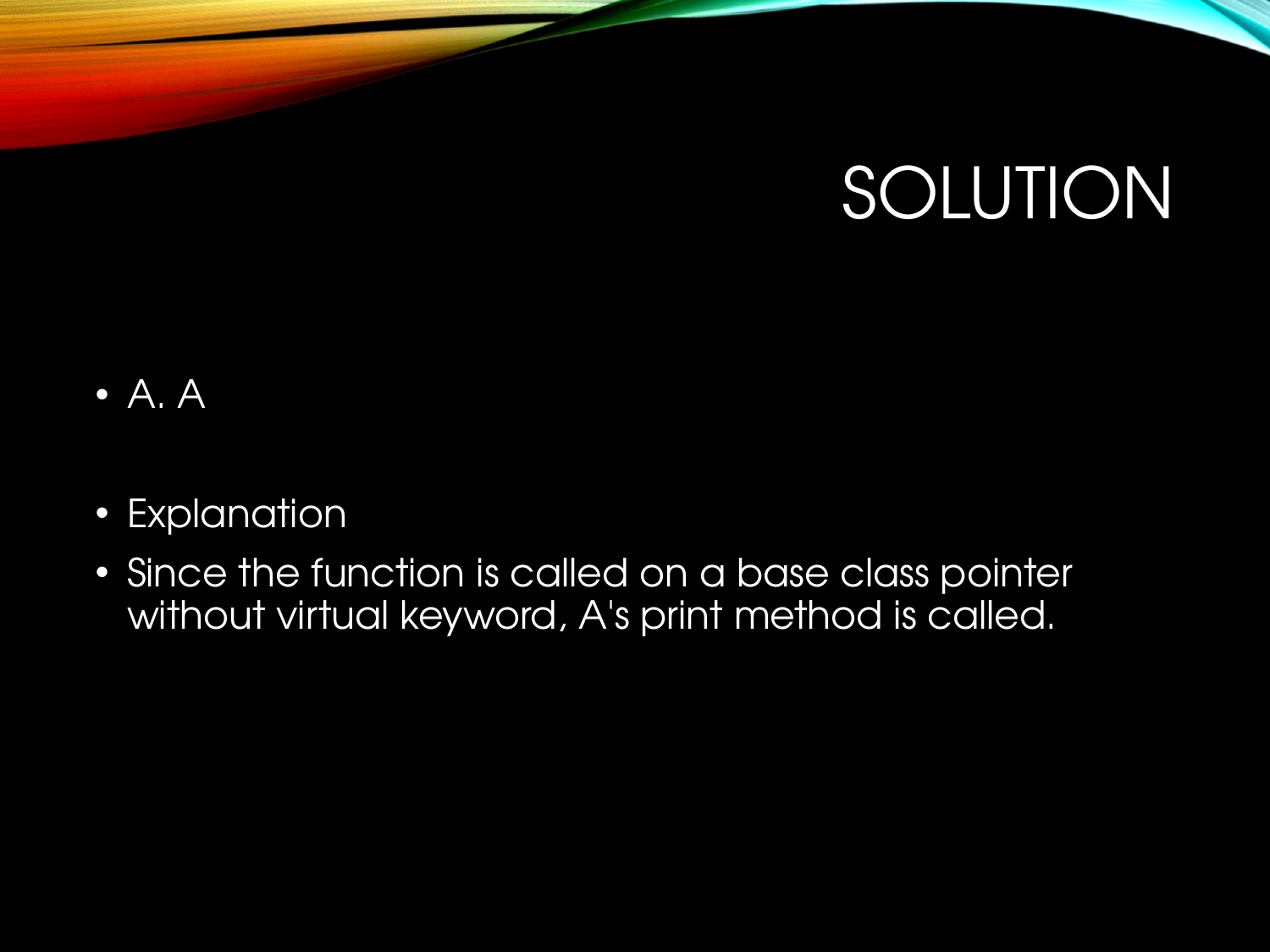

# Solution

A. A

Explanation
Since the function is called on a base class pointer without virtual keyword, A's print method is called.